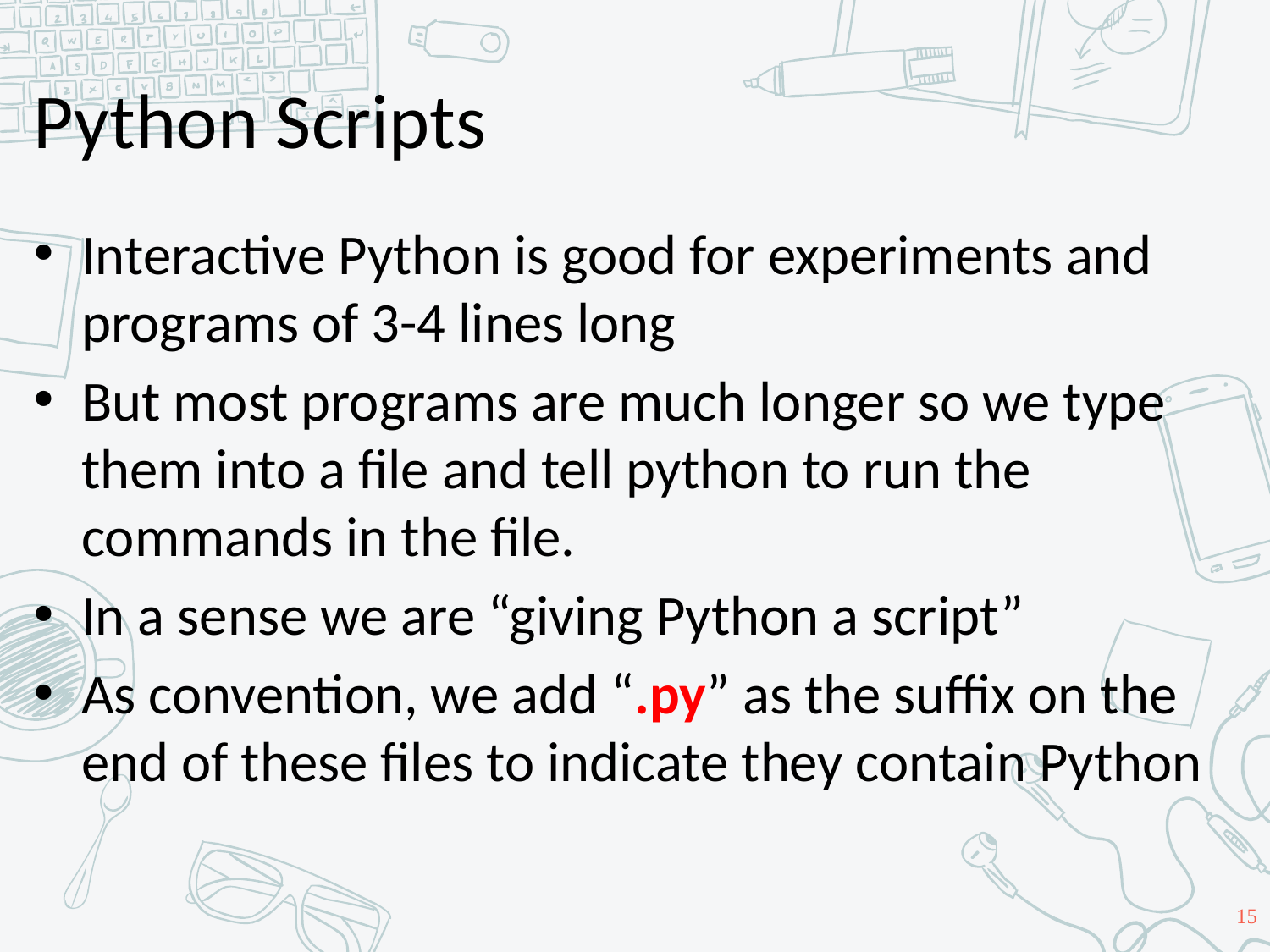

# Python Scripts
Interactive Python is good for experiments and programs of 3-4 lines long
But most programs are much longer so we type them into a file and tell python to run the commands in the file.
In a sense we are “giving Python a script”
As convention, we add “.py” as the suffix on the end of these files to indicate they contain Python
15